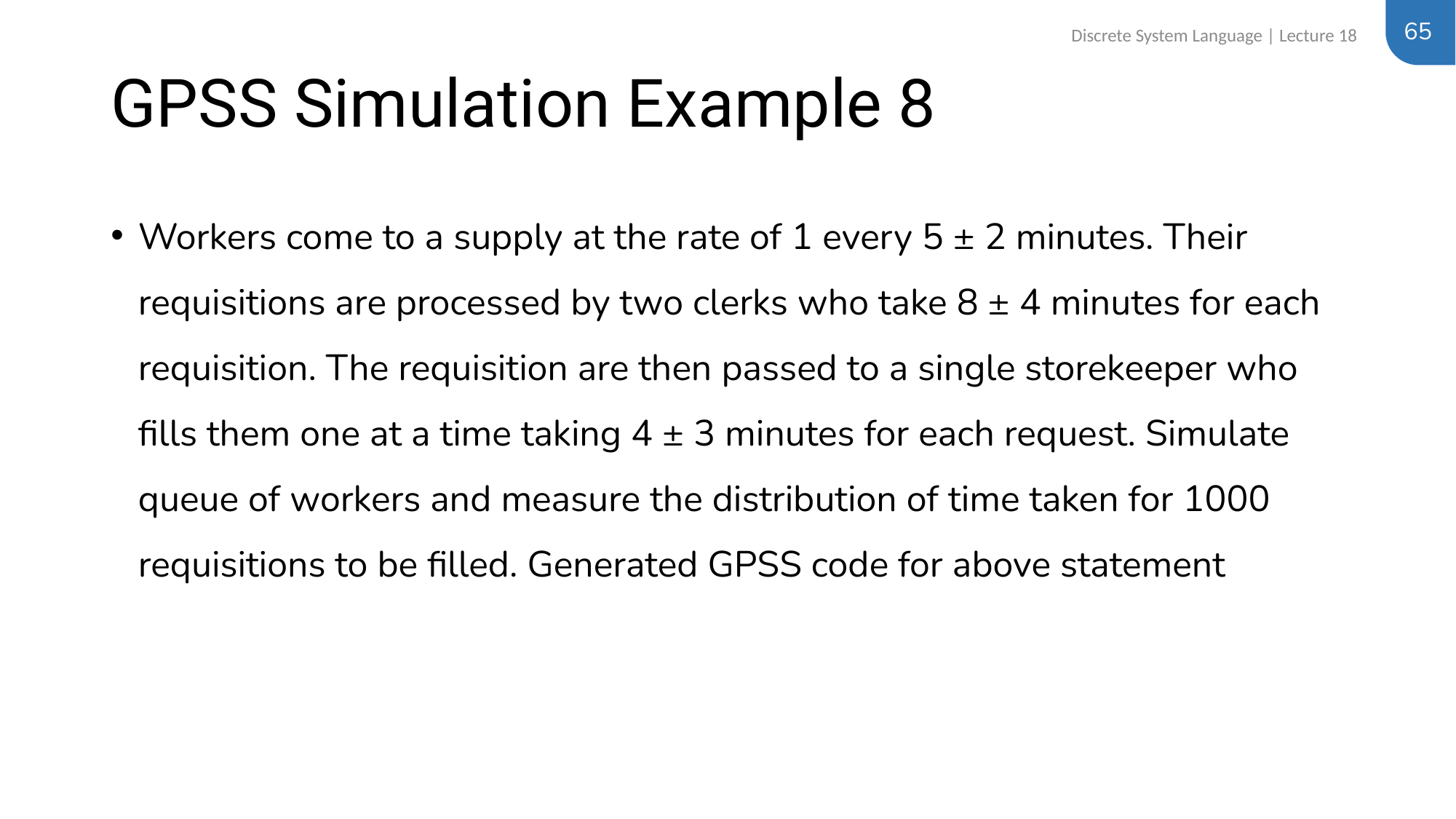

65
Discrete System Language | Lecture 18
# GPSS Simulation Example 8
Workers come to a supply at the rate of 1 every 5 ± 2 minutes. Their requisitions are processed by two clerks who take 8 ± 4 minutes for each requisition. The requisition are then passed to a single storekeeper who fills them one at a time taking 4 ± 3 minutes for each request. Simulate queue of workers and measure the distribution of time taken for 1000 requisitions to be filled. Generated GPSS code for above statement